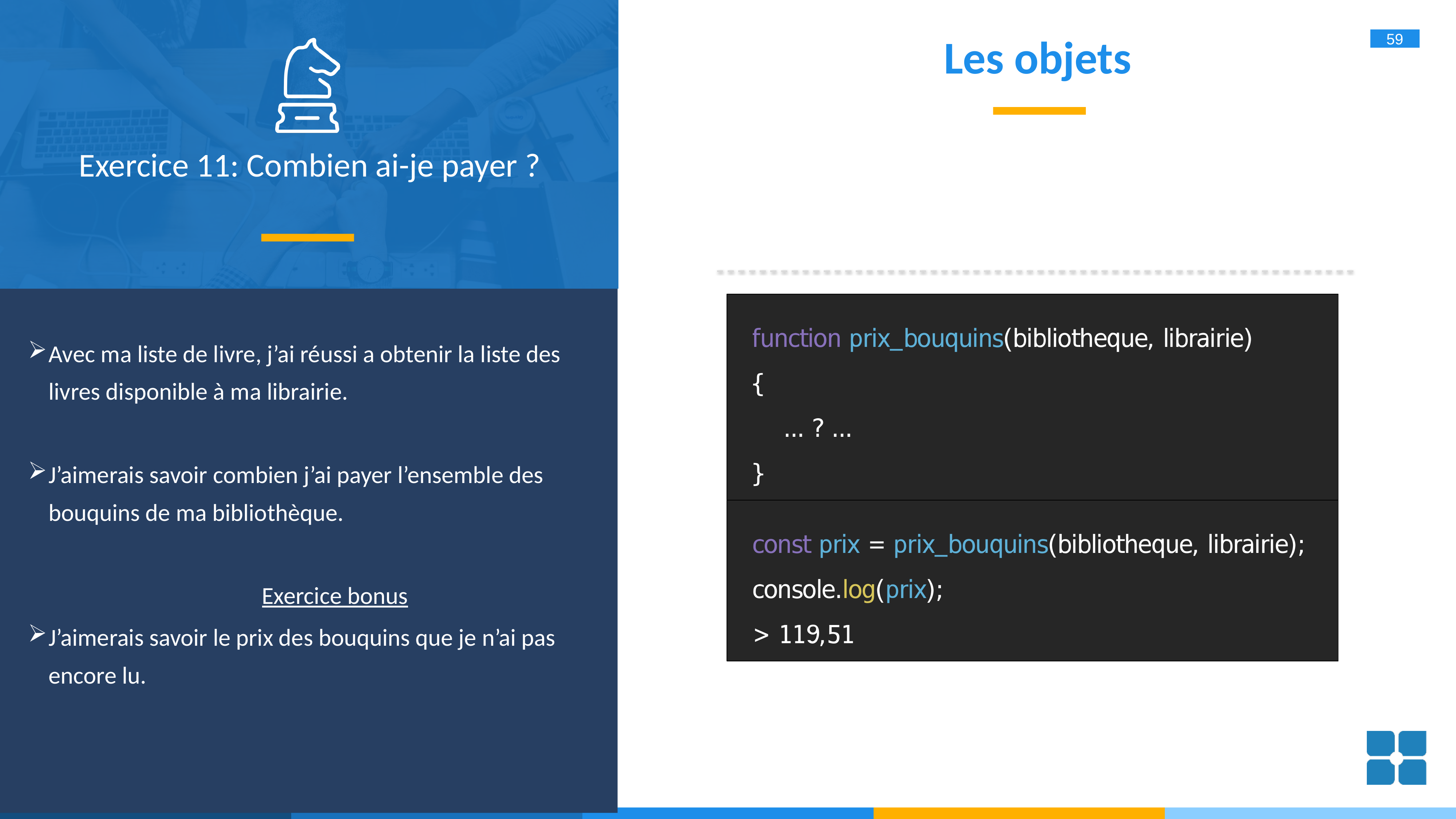

# Les objets
Exercice 11: Combien ai-je payer ?
function prix_bouquins(bibliotheque, librairie)
{
    … ? …
}
Avec ma liste de livre, j’ai réussi a obtenir la liste des livres disponible à ma librairie.

J’aimerais savoir combien j’ai payer l’ensemble des bouquins de ma bibliothèque.

Exercice bonus
J’aimerais savoir le prix des bouquins que je n’ai pas encore lu.
const prix = prix_bouquins(bibliotheque, librairie);
console.log(prix);
> 119,51